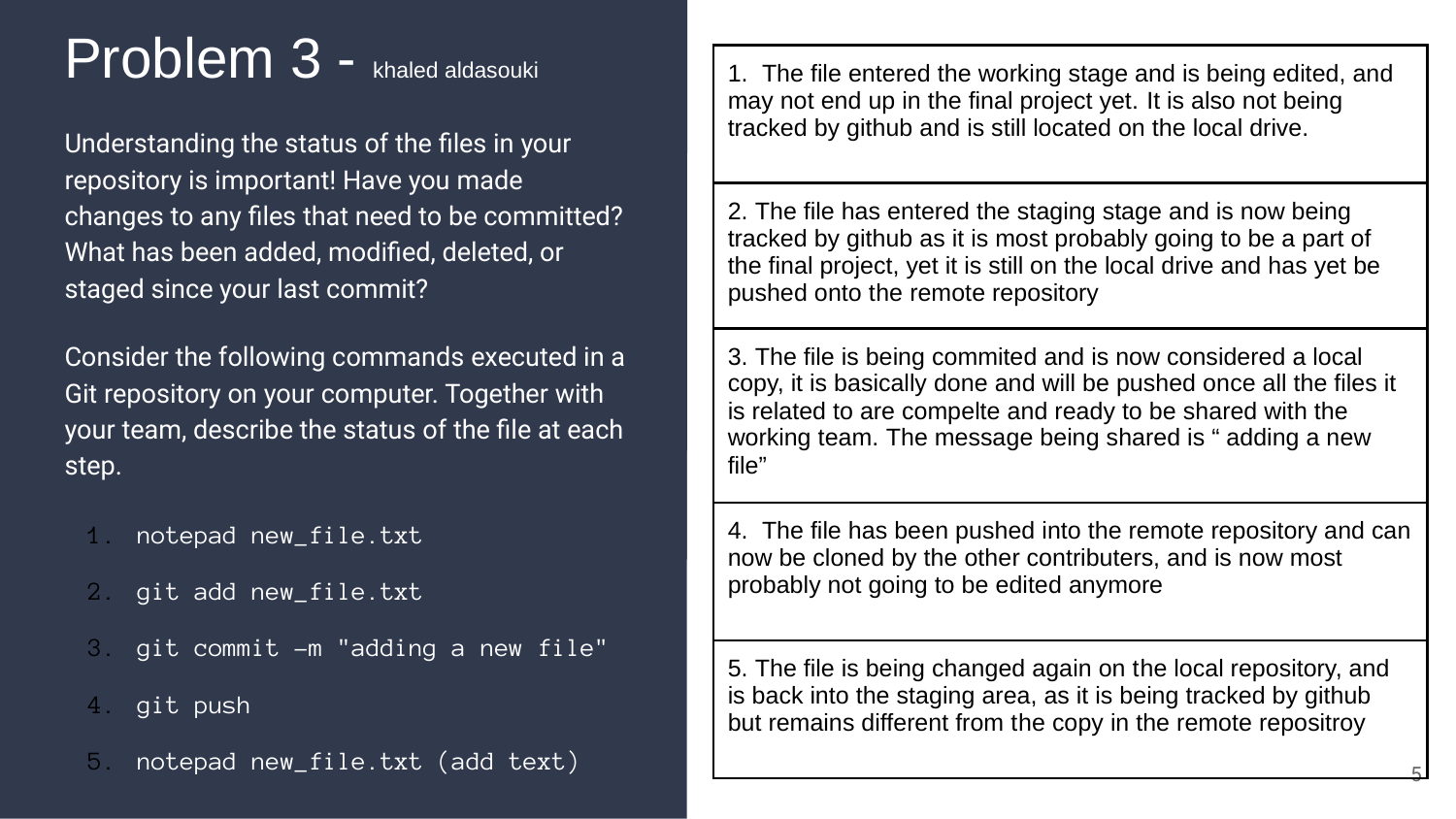

# Problem 3 - khaled aldasouki
| 1. The file entered the working stage and is being edited, and may not end up in the final project yet. It is also not being tracked by github and is still located on the local drive. |
| --- |
| 2. The file has entered the staging stage and is now being tracked by github as it is most probably going to be a part of the final project, yet it is still on the local drive and has yet be pushed onto the remote repository |
| 3. The file is being commited and is now considered a local copy, it is basically done and will be pushed once all the files it is related to are compelte and ready to be shared with the working team. The message being shared is “ adding a new file” |
| 4. The file has been pushed into the remote repository and can now be cloned by the other contributers, and is now most probably not going to be edited anymore |
| 5. The file is being changed again on the local repository, and is back into the staging area, as it is being tracked by github but remains different from the copy in the remote repositroy |
Understanding the status of the files in your repository is important! Have you made changes to any files that need to be committed? What has been added, modified, deleted, or staged since your last commit?
Consider the following commands executed in a Git repository on your computer. Together with your team, describe the status of the file at each step.
notepad new_file.txt
git add new_file.txt
git commit -m "adding a new file"
git push
notepad new_file.txt (add text)
5